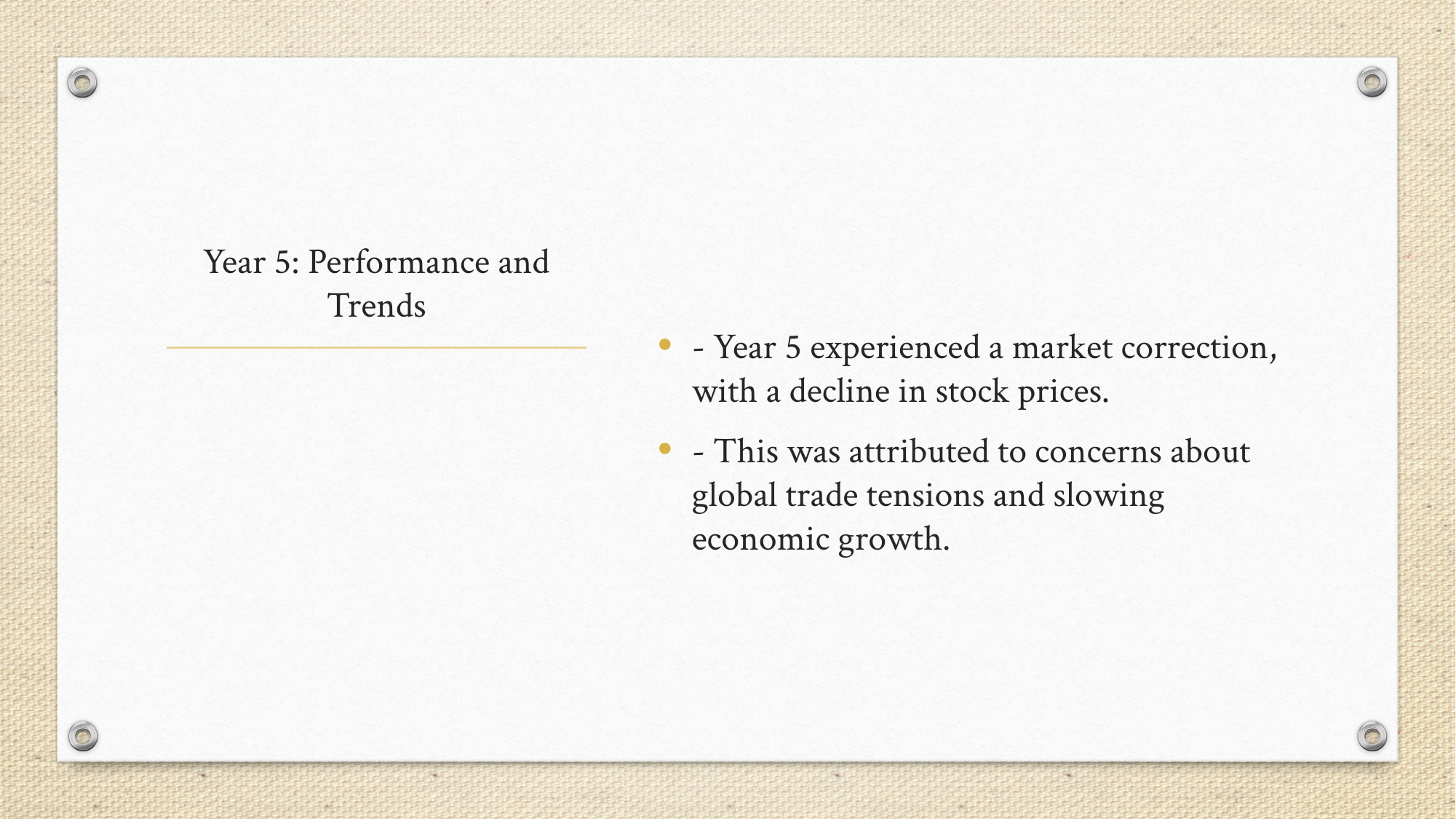

- Year 5 experienced a market correction, with a decline in stock prices.
- This was attributed to concerns about global trade tensions and slowing economic growth.
# Year 5: Performance and Trends